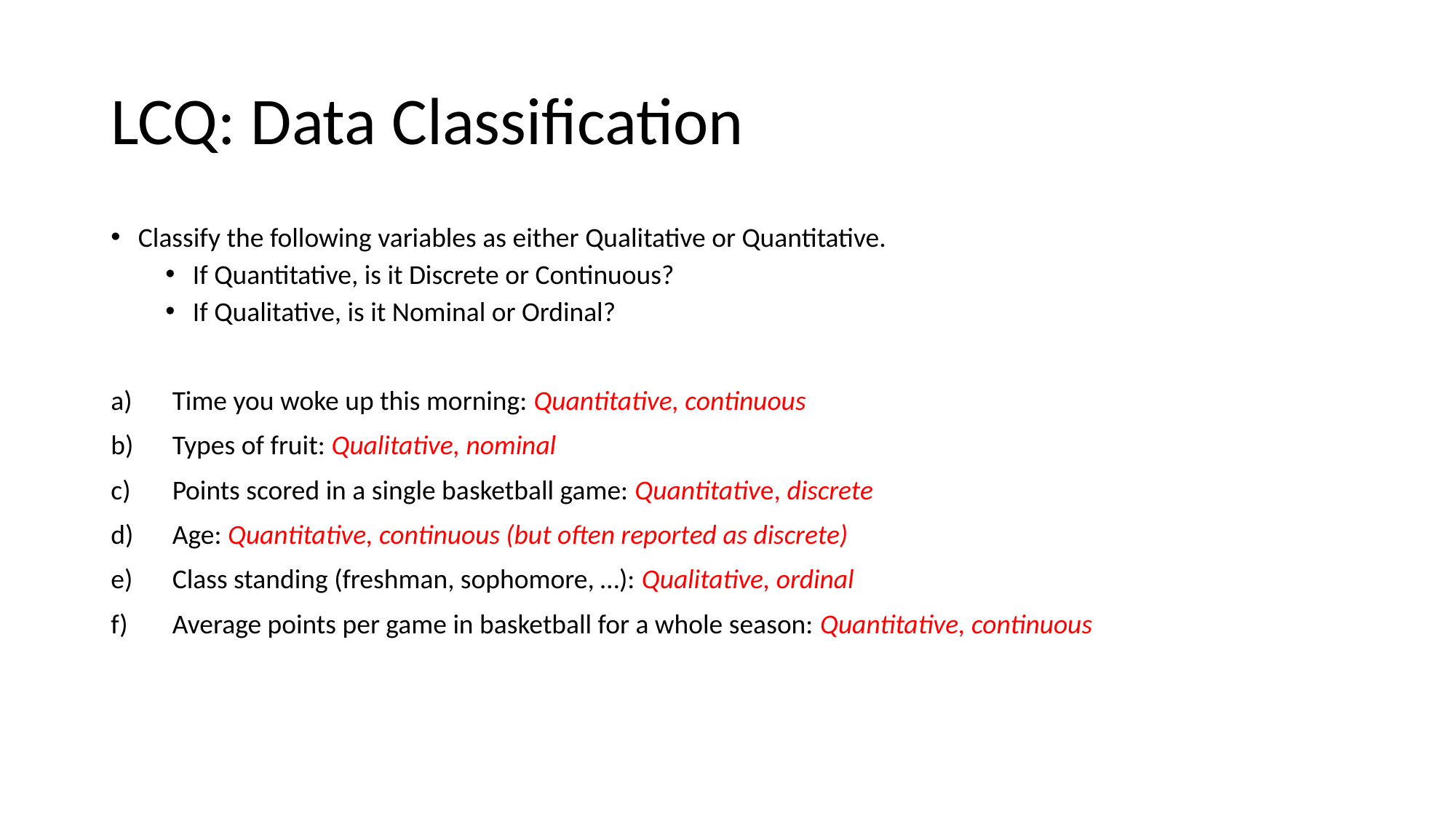

# LCQ: Data Classification
Classify the following variables as either Qualitative or Quantitative.
If Quantitative, is it Discrete or Continuous?
If Qualitative, is it Nominal or Ordinal?

Time you woke up this morning: Quantitative, continuous
Types of fruit: Qualitative, nominal
Points scored in a single basketball game: Quantitative, discrete
Age: Quantitative, continuous (but often reported as discrete)
Class standing (freshman, sophomore, …): Qualitative, ordinal
Average points per game in basketball for a whole season: Quantitative, continuous